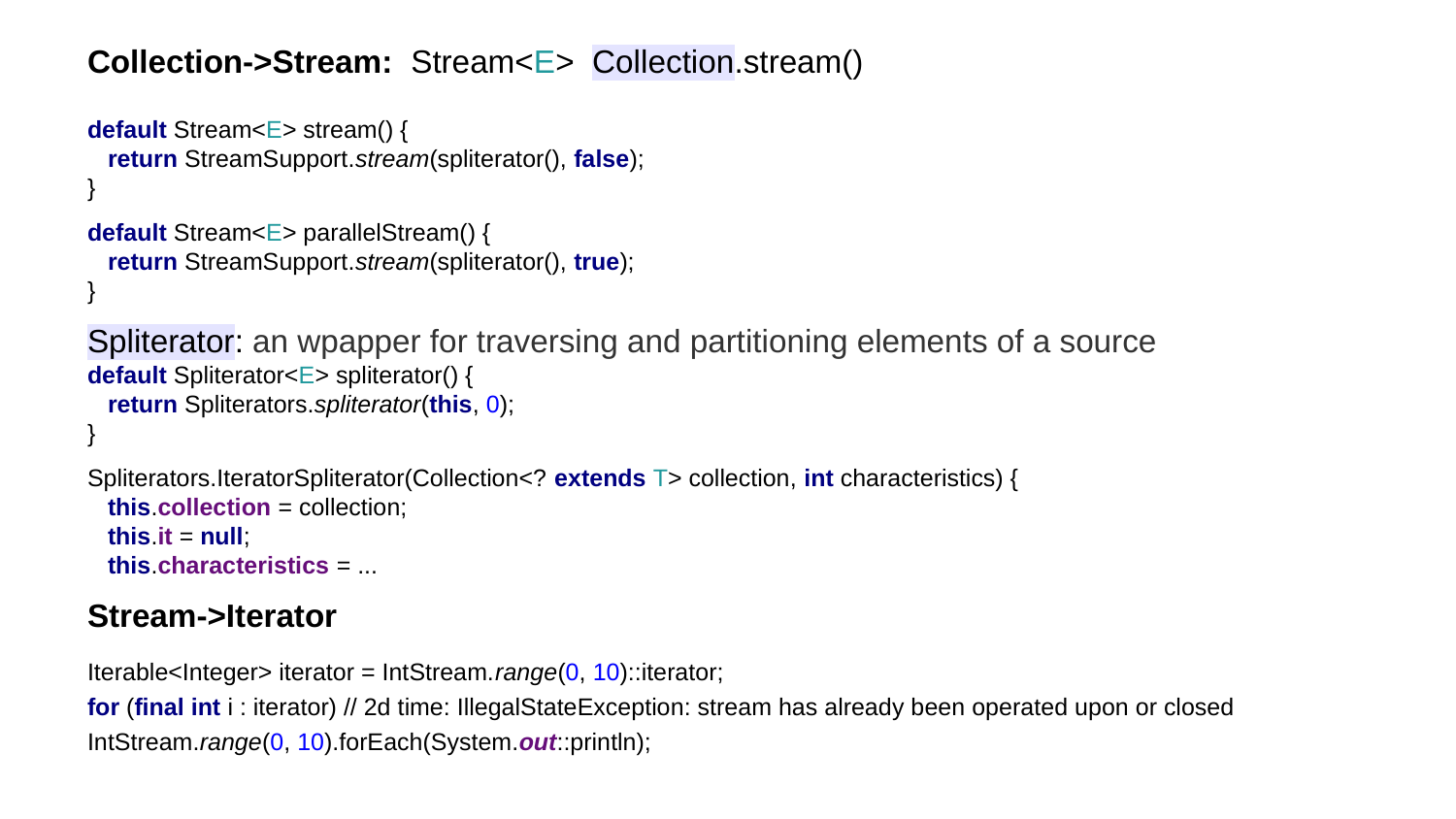

Collection->Stream:  Stream<E>  Collection.stream()
default Stream<E> stream() {
   return StreamSupport.stream(spliterator(), false);
}
default Stream<E> parallelStream() {
   return StreamSupport.stream(spliterator(), true);
}
Spliterator: an wpapper for traversing and partitioning elements of a source
default Spliterator<E> spliterator() {
   return Spliterators.spliterator(this, 0);
}
Spliterators.IteratorSpliterator(Collection<? extends T> collection, int characteristics) {
   this.collection = collection;
   this.it = null;
   this.characteristics = ...
Stream->Iterator
Iterable<Integer> iterator = IntStream.range(0, 10)::iterator;
for (final int i : iterator) // 2d time: IllegalStateException: stream has already been operated upon or closed
IntStream.range(0, 10).forEach(System.out::println);